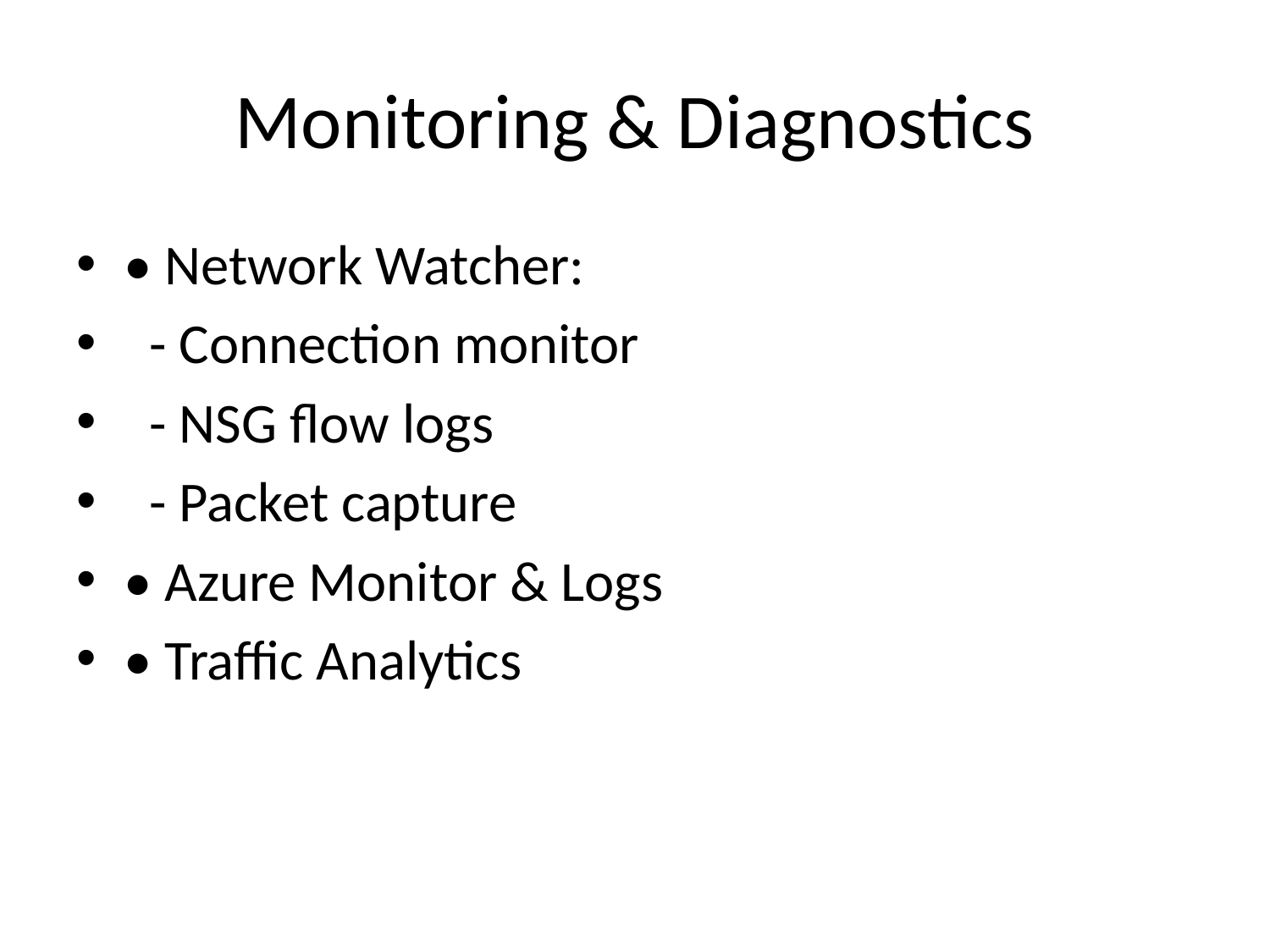

# Monitoring & Diagnostics
• Network Watcher:
  - Connection monitor
  - NSG flow logs
  - Packet capture
• Azure Monitor & Logs
• Traffic Analytics